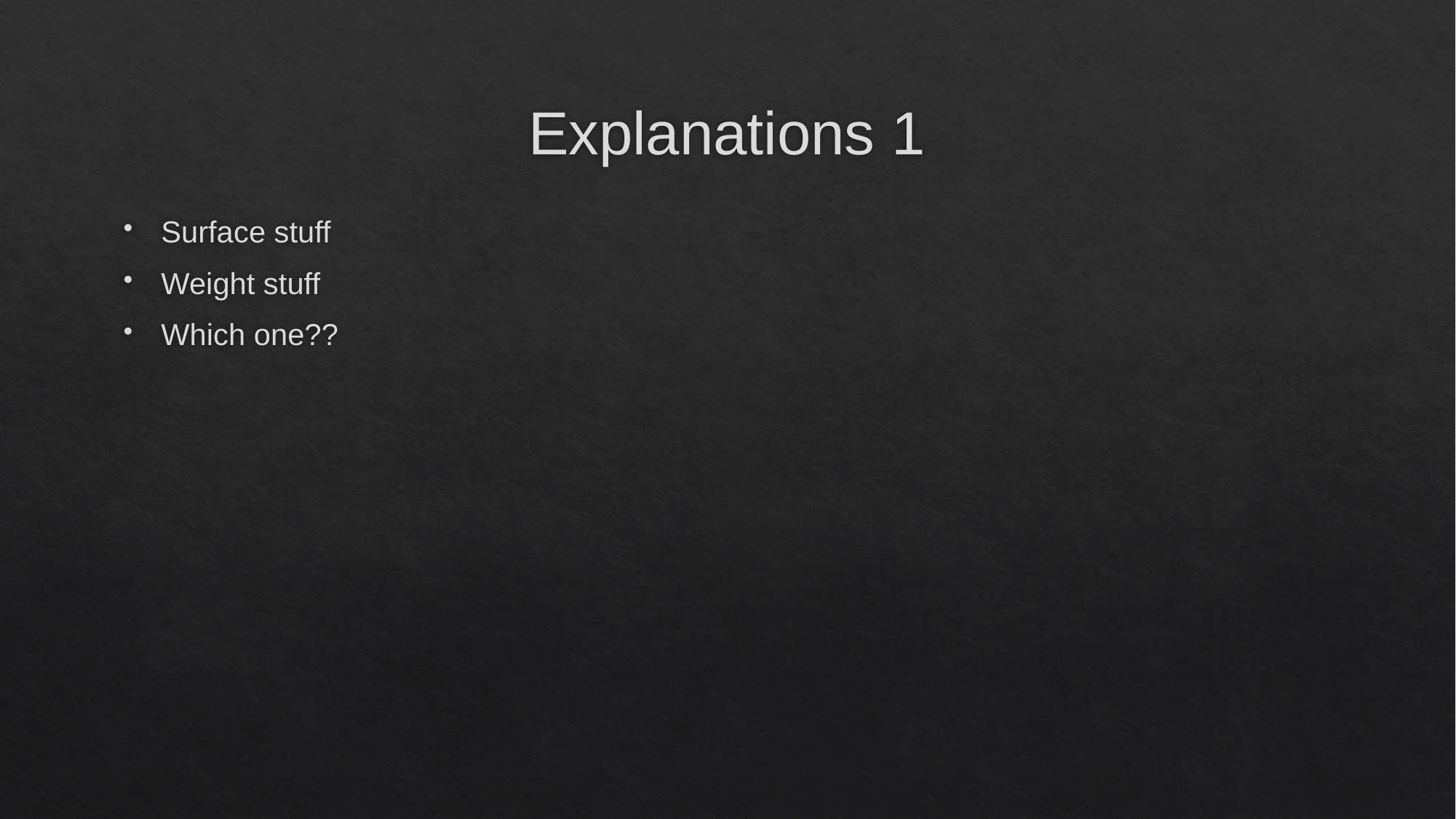

# Explanations 1
Surface stuff
Weight stuff
Which one??